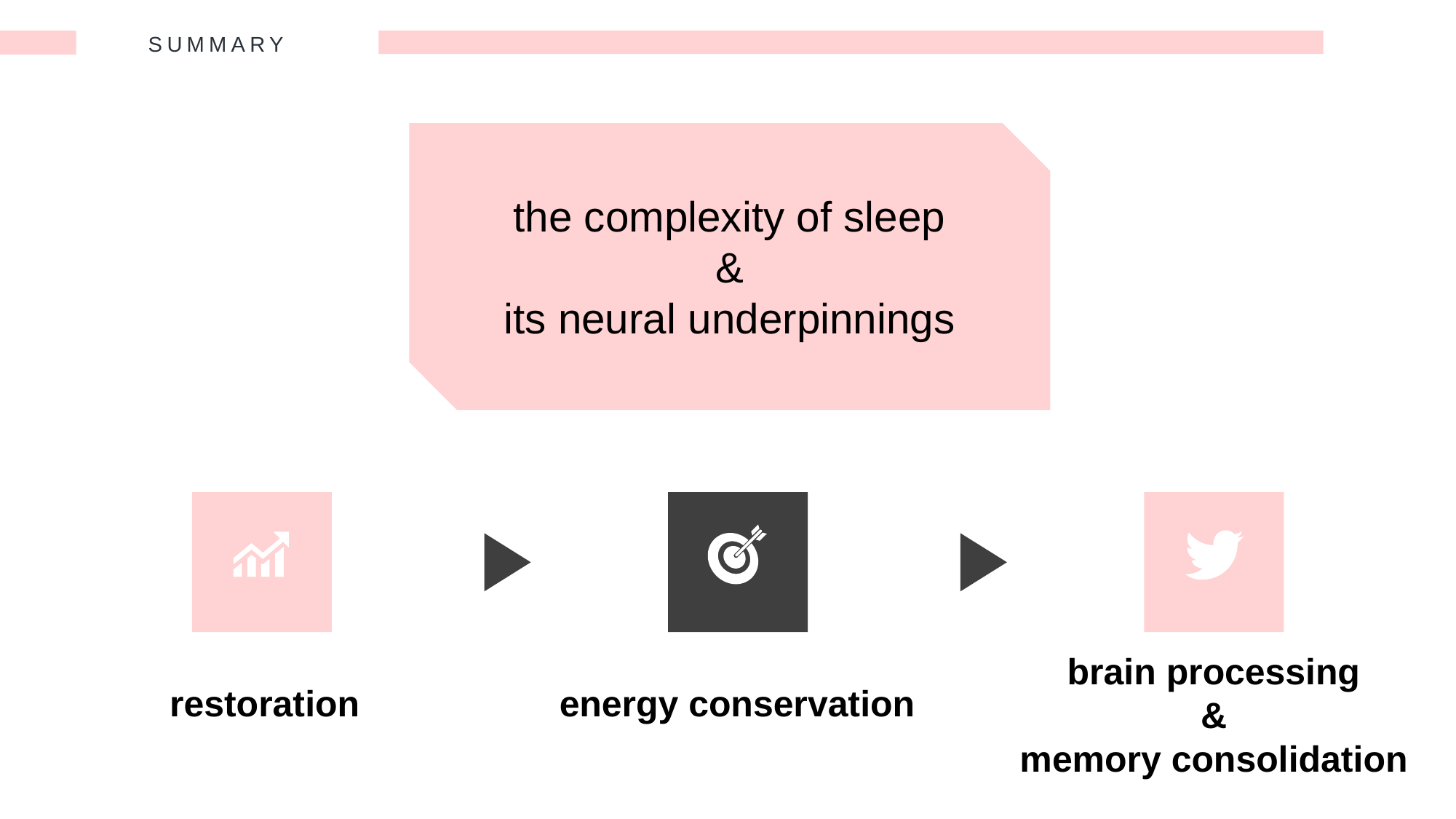

SUMMARY

the complexity of sleep
&
its neural underpinnings

brain processing
&
memory consolidation
restoration
energy conservation